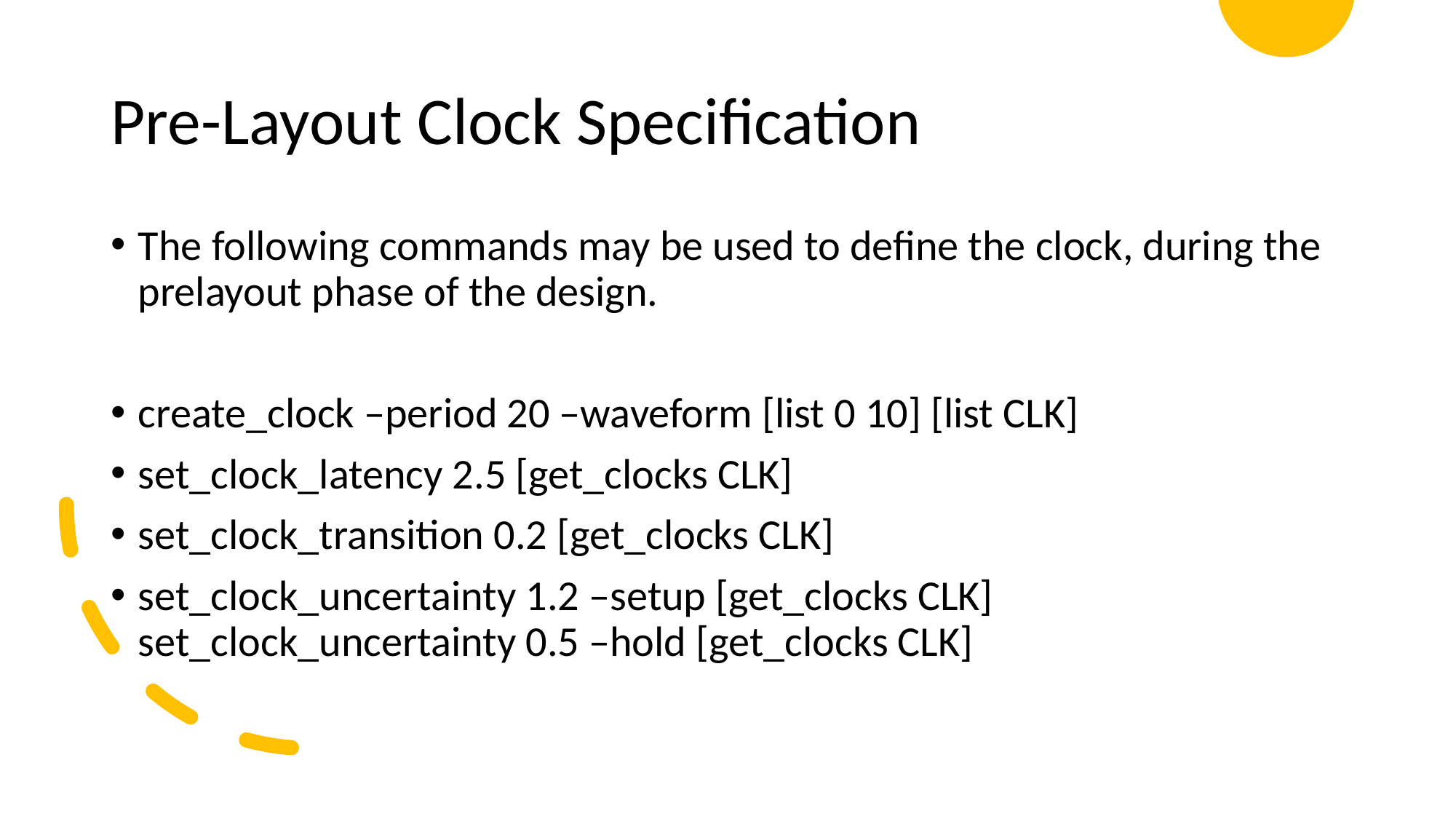

# Pre-Layout Clock Specification
The following commands may be used to define the clock, during the prelayout phase of the design.

create_clock –period 20 –waveform [list 0 10] [list CLK]
set_clock_latency 2.5 [get_clocks CLK]
set_clock_transition 0.2 [get_clocks CLK]
set_clock_uncertainty 1.2 –setup [get_clocks CLK] set_clock_uncertainty 0.5 –hold [get_clocks CLK]